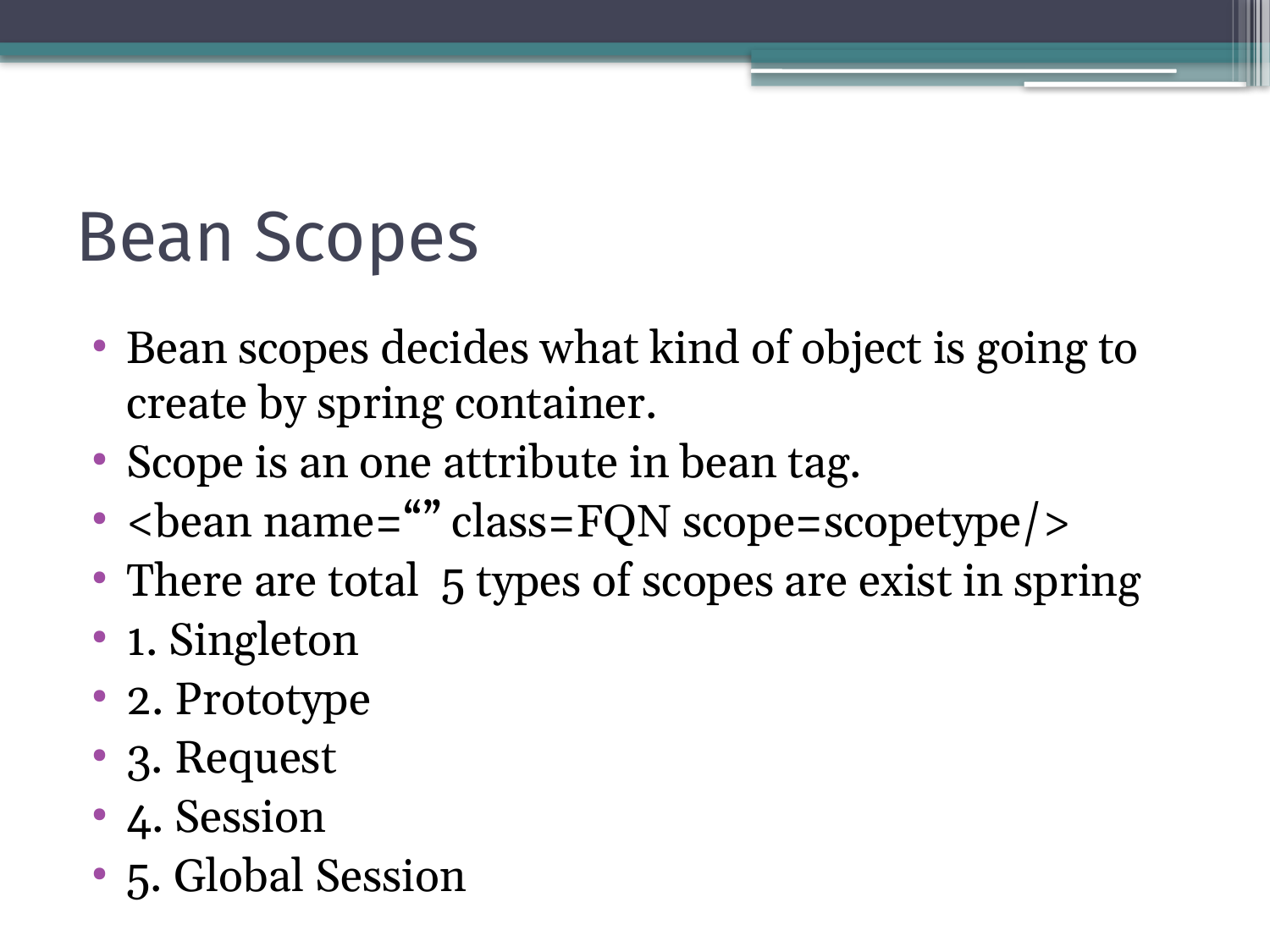

# Bean Scopes
Bean scopes decides what kind of object is going to create by spring container.
Scope is an one attribute in bean tag.
<bean name=“” class=FQN scope=scopetype/>
There are total  5 types of scopes are exist in spring
1. Singleton
2. Prototype
3. Request
4. Session
5. Global Session